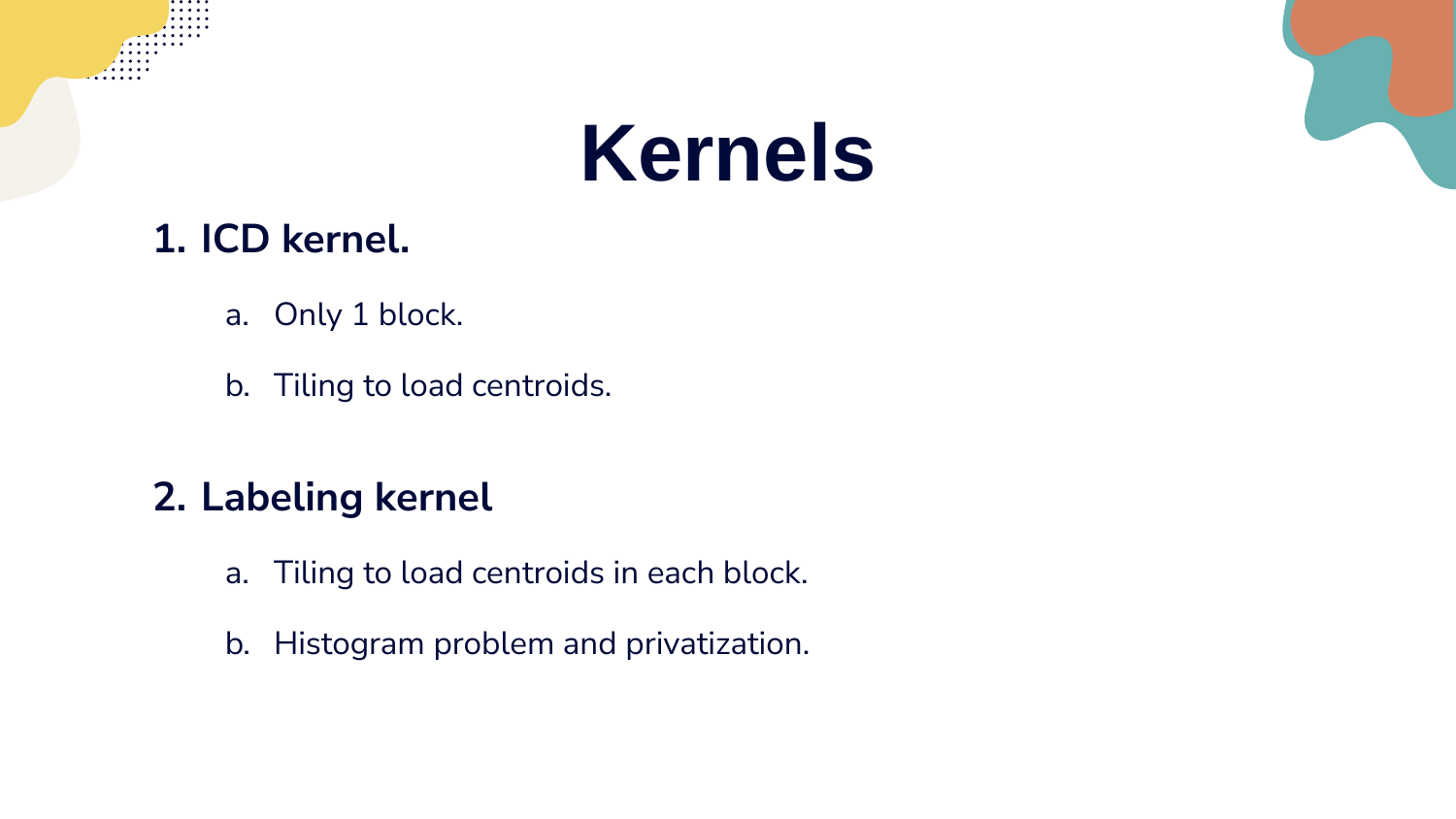

# Kernels
ICD kernel.
Only 1 block.
Tiling to load centroids.

Labeling kernel
Tiling to load centroids in each block.
Histogram problem and privatization.